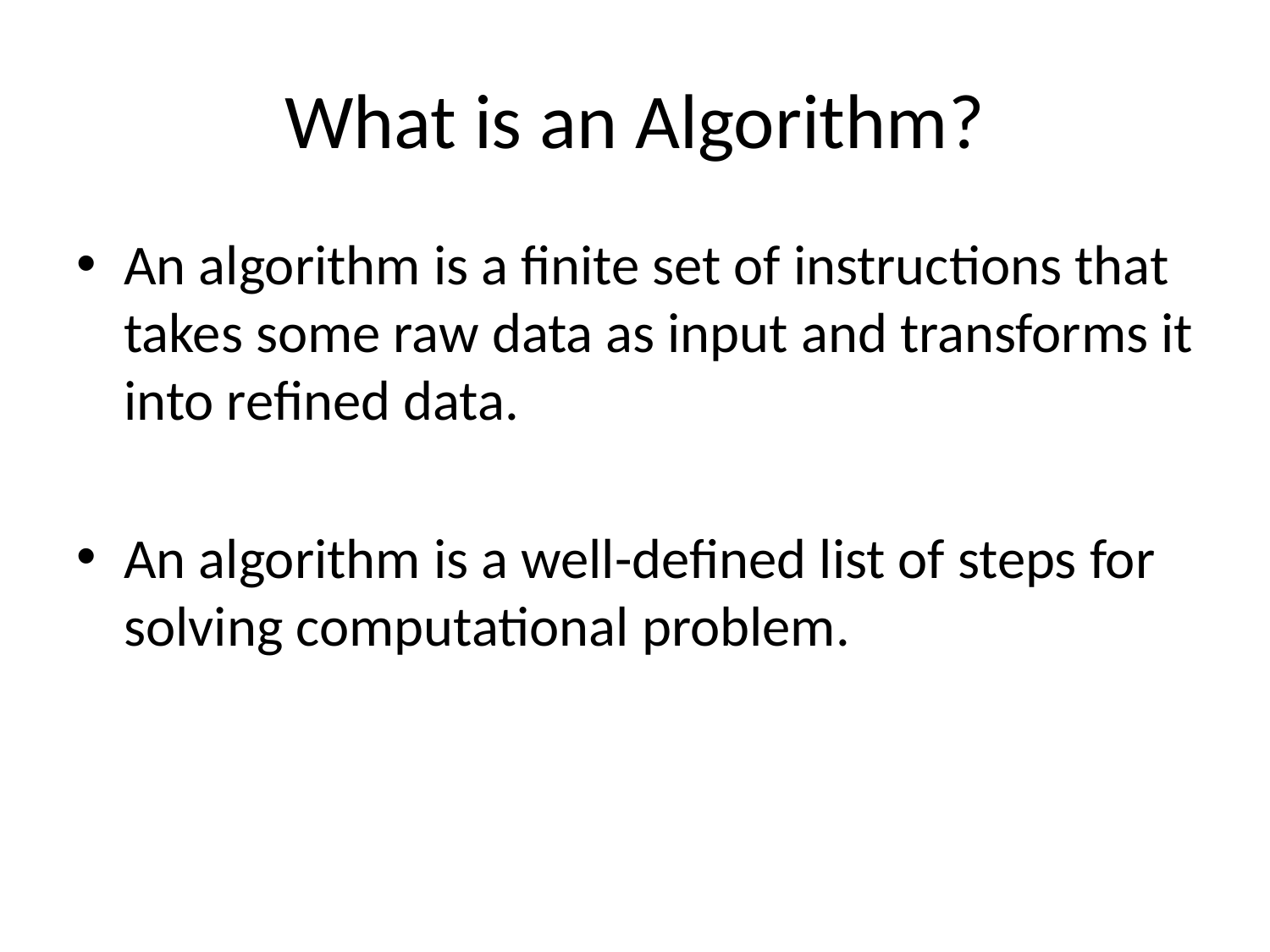

# What is an Algorithm?
An algorithm is a finite set of instructions that takes some raw data as input and transforms it into refined data.

An algorithm is a well-defined list of steps for solving computational problem.